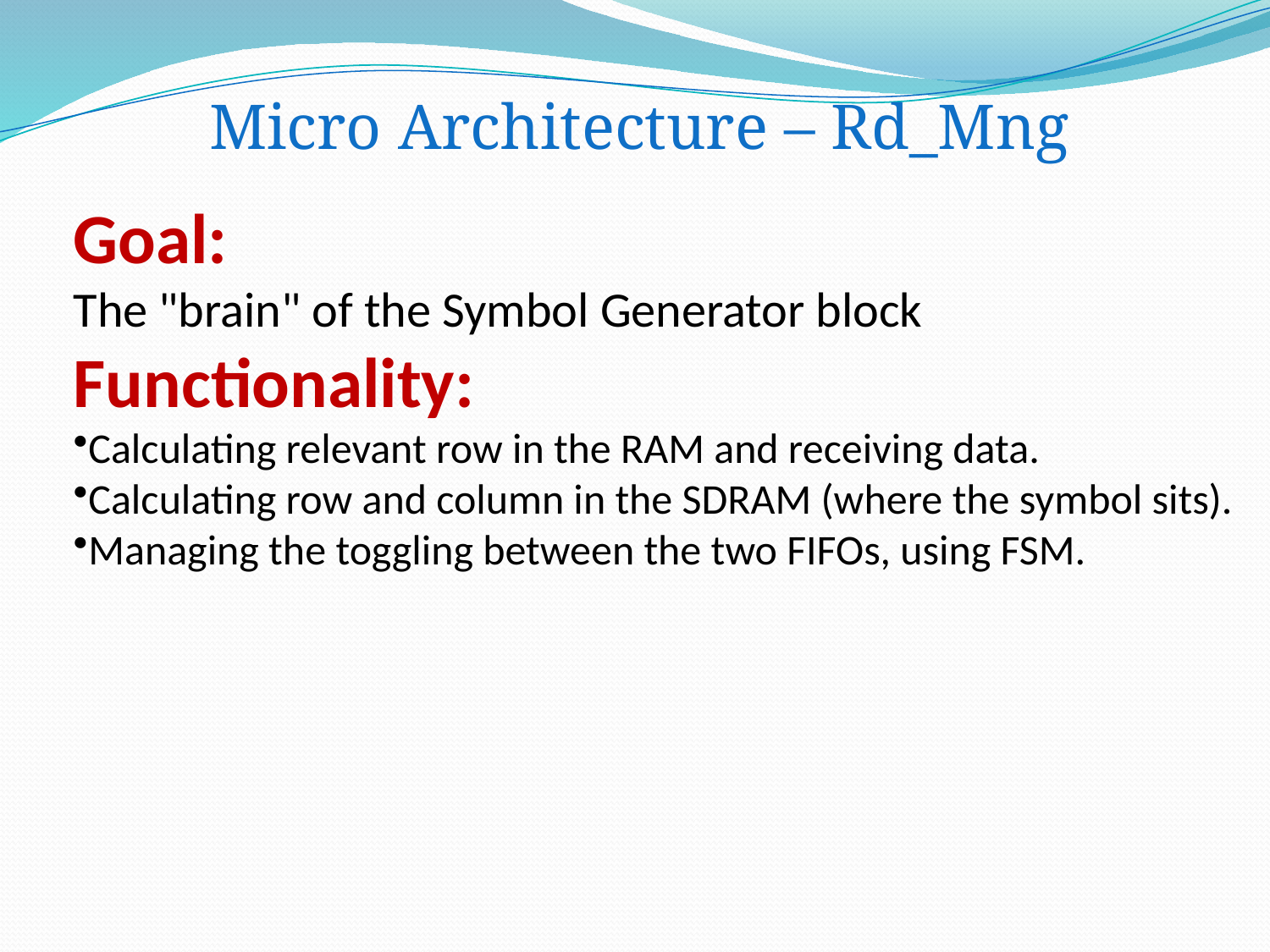

Micro Architecture – Rd_Mng
Goal:
The "brain" of the Symbol Generator block
Functionality:
Calculating relevant row in the RAM and receiving data.
Calculating row and column in the SDRAM (where the symbol sits).
Managing the toggling between the two FIFOs, using FSM.